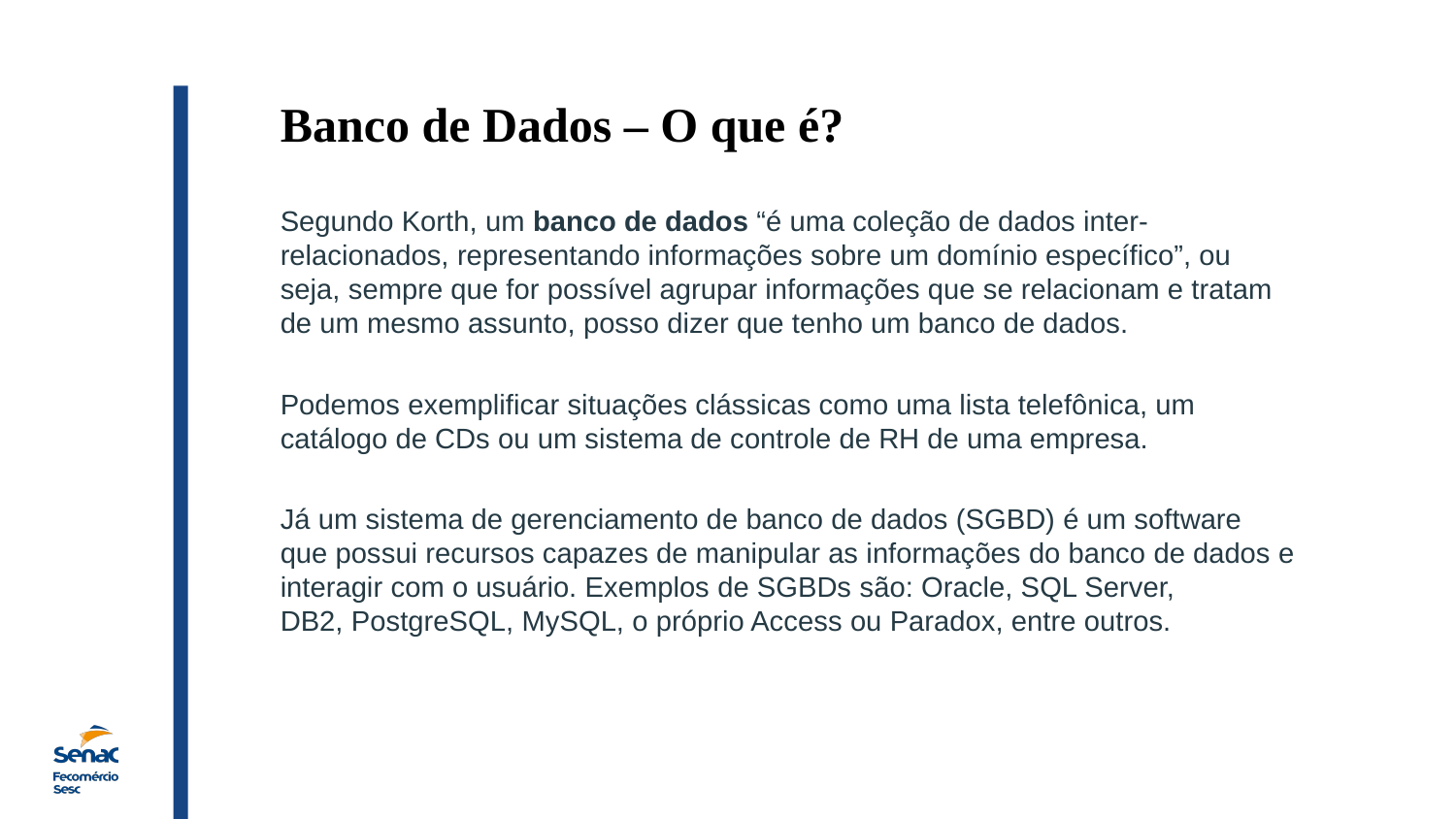

Banco de Dados – O que é?
Segundo Korth, um banco de dados “é uma coleção de dados inter-relacionados, representando informações sobre um domínio específico”, ou seja, sempre que for possível agrupar informações que se relacionam e tratam de um mesmo assunto, posso dizer que tenho um banco de dados.
Podemos exemplificar situações clássicas como uma lista telefônica, um catálogo de CDs ou um sistema de controle de RH de uma empresa.
Já um sistema de gerenciamento de banco de dados (SGBD) é um software que possui recursos capazes de manipular as informações do banco de dados e interagir com o usuário. Exemplos de SGBDs são: Oracle, SQL Server, DB2, PostgreSQL, MySQL, o próprio Access ou Paradox, entre outros.